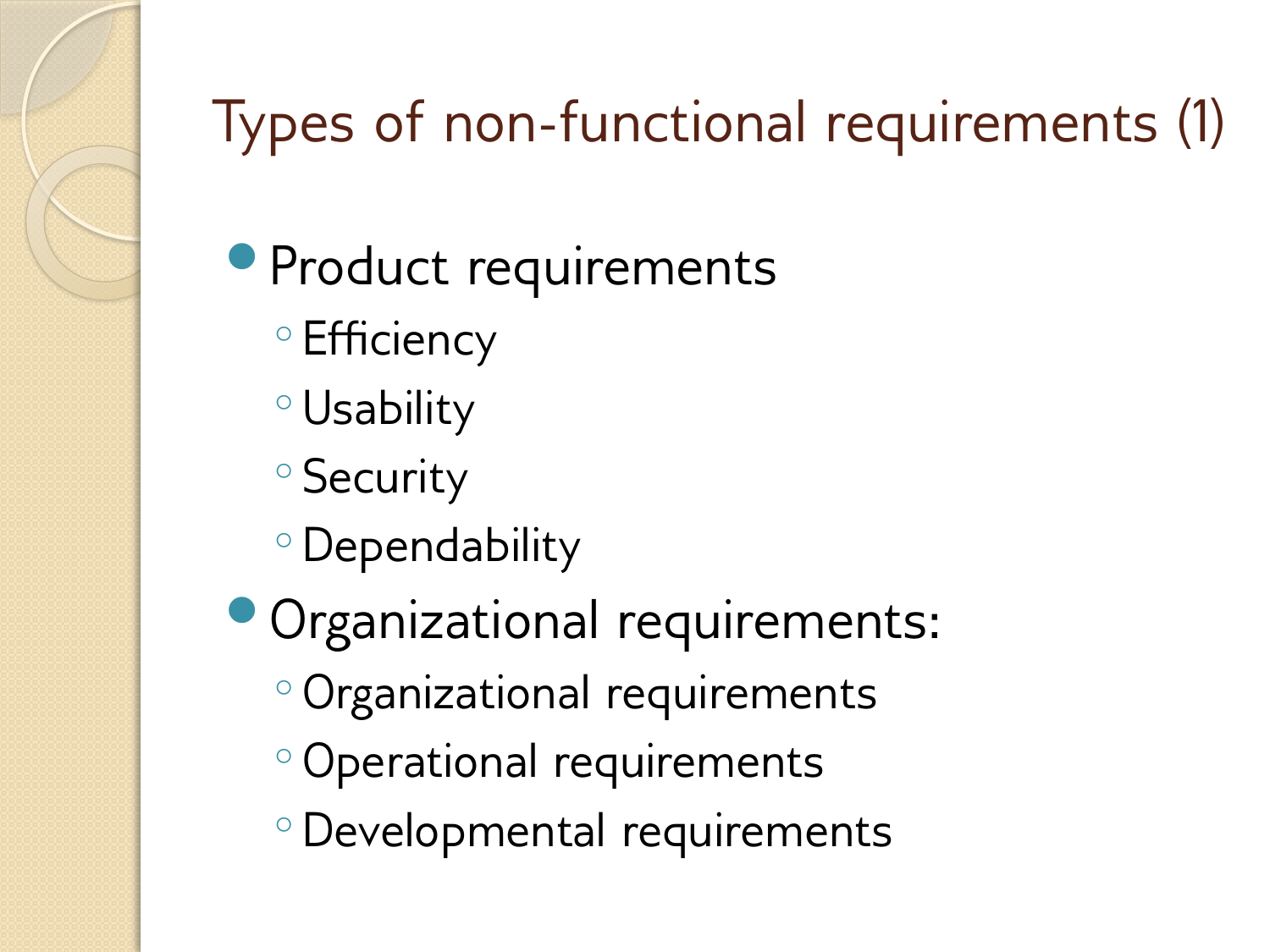

# Types of non-functional requirements (1)
Product requirements
Efficiency
Usability
Security
Dependability
Organizational requirements:
Organizational requirements
Operational requirements
Developmental requirements